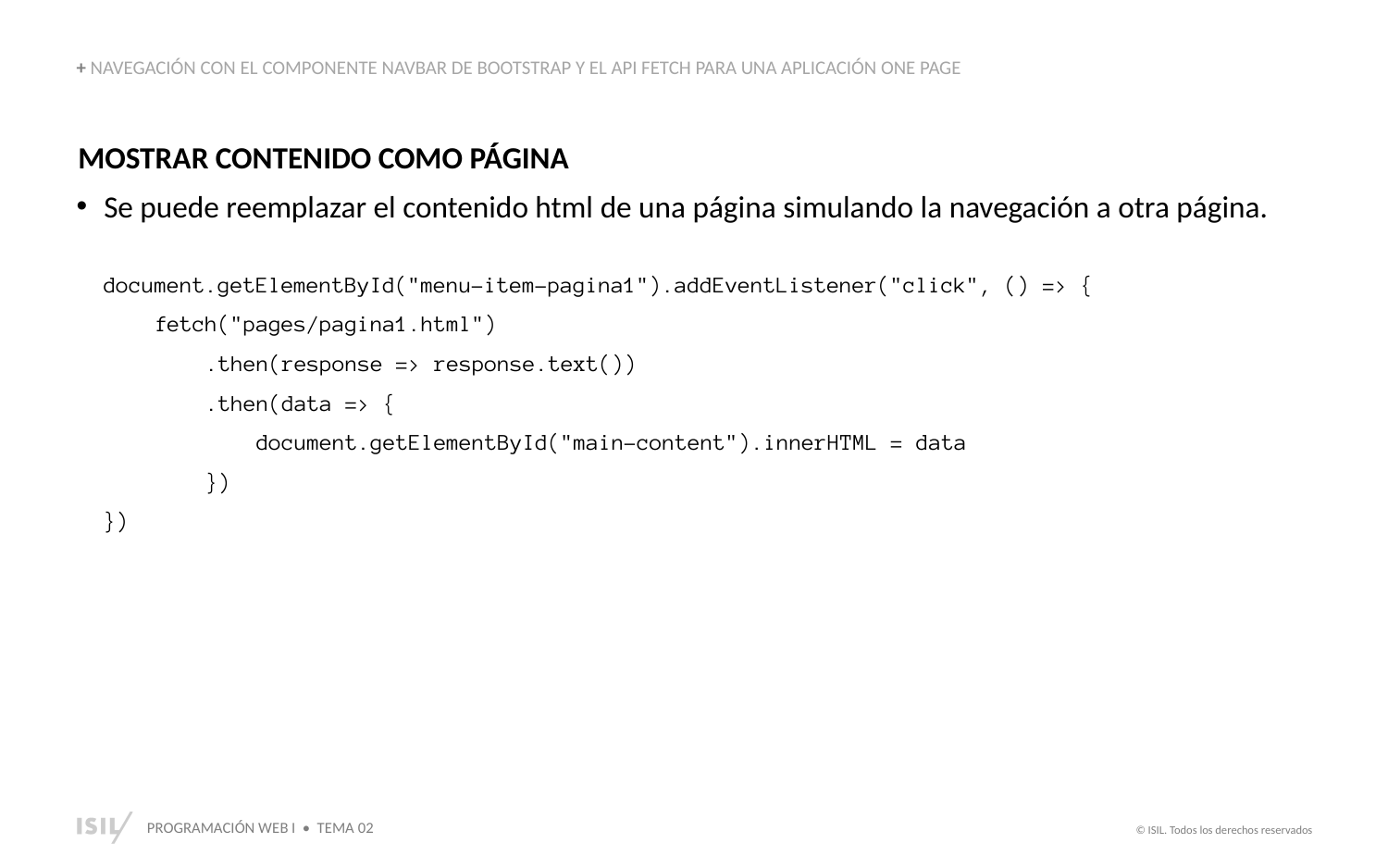

+ NAVEGACIÓN CON EL COMPONENTE NAVBAR DE BOOTSTRAP Y EL API FETCH PARA UNA APLICACIÓN ONE PAGE
MOSTRAR CONTENIDO COMO PÁGINA
Se puede reemplazar el contenido html de una página simulando la navegación a otra página.
document.getElementById("menu-item-pagina1").addEventListener("click", () => {
    fetch("pages/pagina1.html")
        .then(response => response.text())
        .then(data => {
            document.getElementById("main-content").innerHTML = data
        })
})